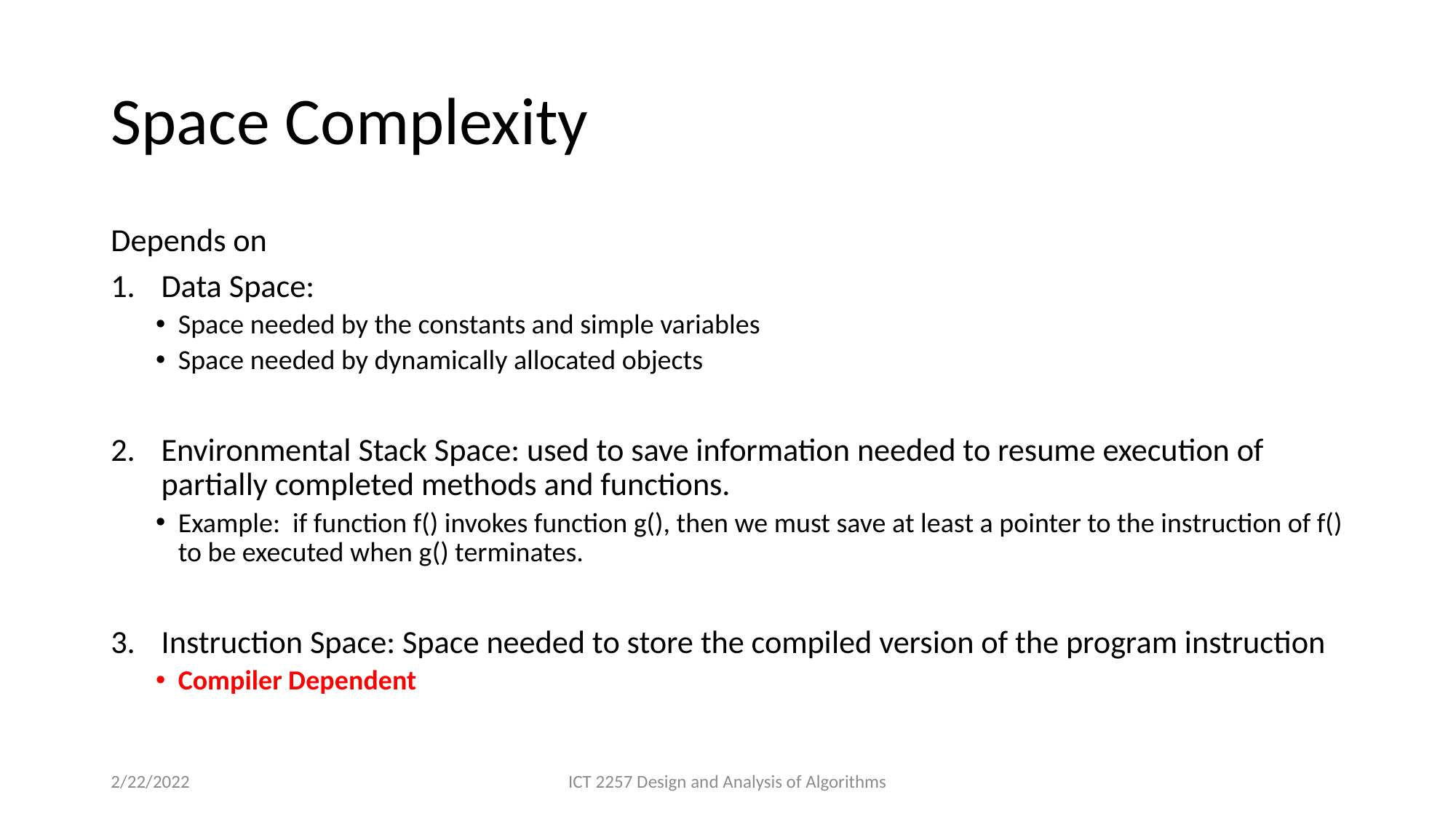

# Space Complexity
Depends on
Data Space:
Space needed by the constants and simple variables
Space needed by dynamically allocated objects

Environmental Stack Space: used to save information needed to resume execution of partially completed methods and functions.
Example:  if function f() invokes function g(), then we must save at least a pointer to the instruction of f() to be executed when g() terminates.

Instruction Space: Space needed to store the compiled version of the program instruction
Compiler Dependent

2/22/2022
ICT 2257 Design and Analysis of Algorithms